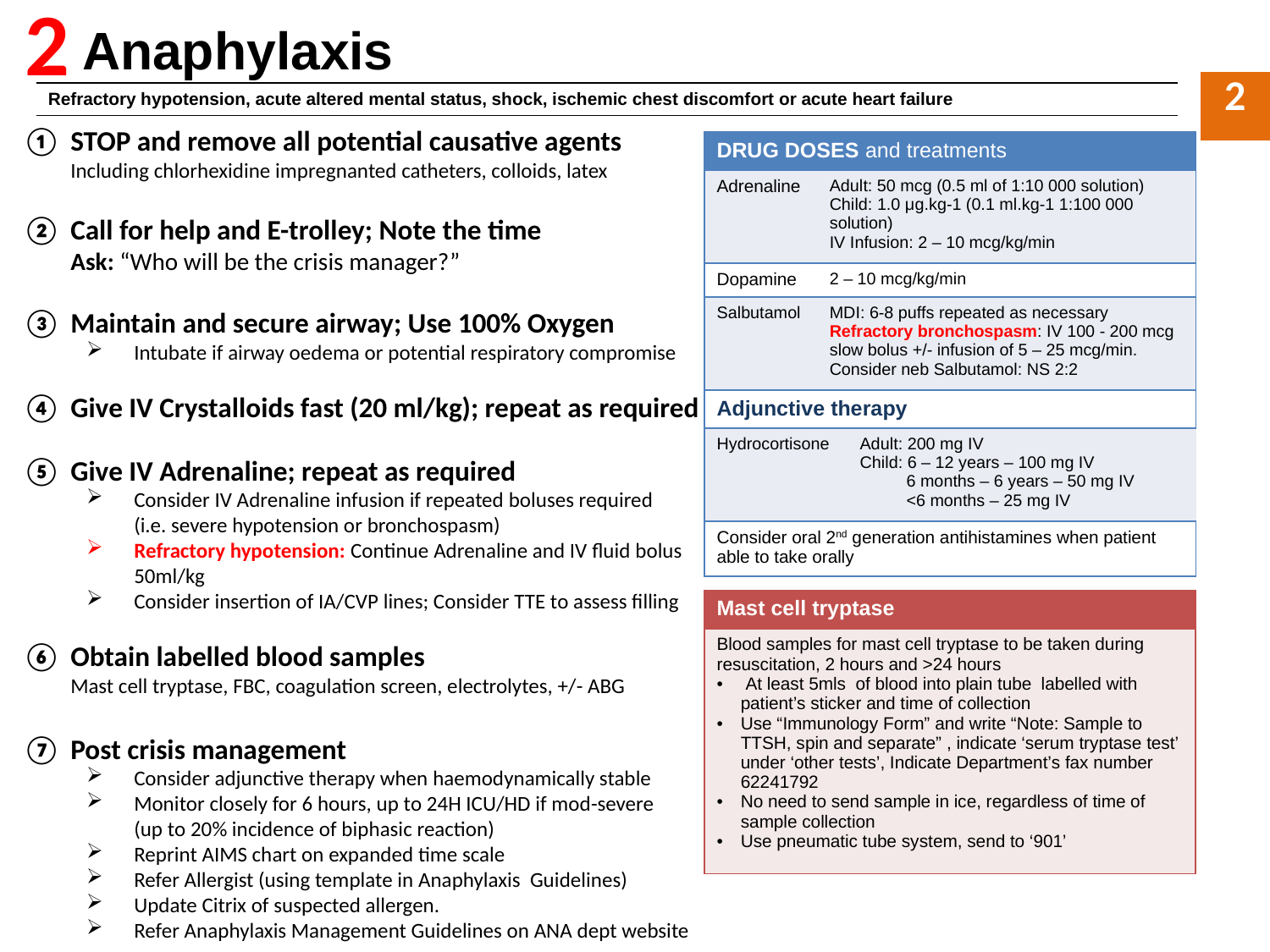

2
# Anaphylaxis
| 1 |
| --- |
| 2 |
| 3 |
| 4 |
| 5 |
| 6 |
| 7 |
| 8 |
| 9 |
| 10 |
| 11 |
| 12 |
| 13 |
| 14 |
| Refractory hypotension, acute altered mental status, shock, ischemic chest discomfort or acute heart failure |
| --- |
STOP and remove all potential causative agents
Including chlorhexidine impregnanted catheters, colloids, latex
Call for help and E-trolley; Note the time
Ask: “Who will be the crisis manager?”
Maintain and secure airway; Use 100% Oxygen
Intubate if airway oedema or potential respiratory compromise
Give IV Crystalloids fast (20 ml/kg); repeat as required
Give IV Adrenaline; repeat as required
Consider IV Adrenaline infusion if repeated boluses required
(i.e. severe hypotension or bronchospasm)
Refractory hypotension: Continue Adrenaline and IV fluid bolus 50ml/kg
Consider insertion of IA/CVP lines; Consider TTE to assess filling
Obtain labelled blood samples
Mast cell tryptase, FBC, coagulation screen, electrolytes, +/- ABG
Post crisis management
Consider adjunctive therapy when haemodynamically stable
Monitor closely for 6 hours, up to 24H ICU/HD if mod-severe
(up to 20% incidence of biphasic reaction)
Reprint AIMS chart on expanded time scale
Refer Allergist (using template in Anaphylaxis  Guidelines)
Update Citrix of suspected allergen.
Refer Anaphylaxis Management Guidelines on ANA dept website

| DRUG DOSES and treatments |  |  |
| --- | --- | --- |
| Adrenaline | Adult: 50 mcg (0.5 ml of 1:10 000 solution) Child: 1.0 μg.kg-1 (0.1 ml.kg-1 1:100 000 solution) IV Infusion: 2 – 10 mcg/kg/min |  |
| Dopamine | 2 – 10 mcg/kg/min |  |
| Salbutamol | MDI: 6-8 puffs repeated as necessary Refractory bronchospasm: IV 100 - 200 mcg slow bolus +/- infusion of 5 – 25 mcg/min. Consider neb Salbutamol: NS 2:2 |  |
| Adjunctive therapy |  |  |
| Hydrocortisone |  | Adult: 200 mg IV Child: 6 – 12 years – 100 mg IV 6 months – 6 years – 50 mg IV <6 months – 25 mg IV |
| Consider oral 2nd generation antihistamines when patient able to take orally |  |  |
| Mast cell tryptase |
| --- |
| Blood samples for mast cell tryptase to be taken during resuscitation, 2 hours and >24 hours At least 5mls of blood into plain tube labelled with patient’s sticker and time of collection Use “Immunology Form” and write “Note: Sample to TTSH, spin and separate” , indicate ‘serum tryptase test’ under ‘other tests’, Indicate Department’s fax number 62241792 No need to send sample in ice, regardless of time of sample collection Use pneumatic tube system, send to ‘901’ |